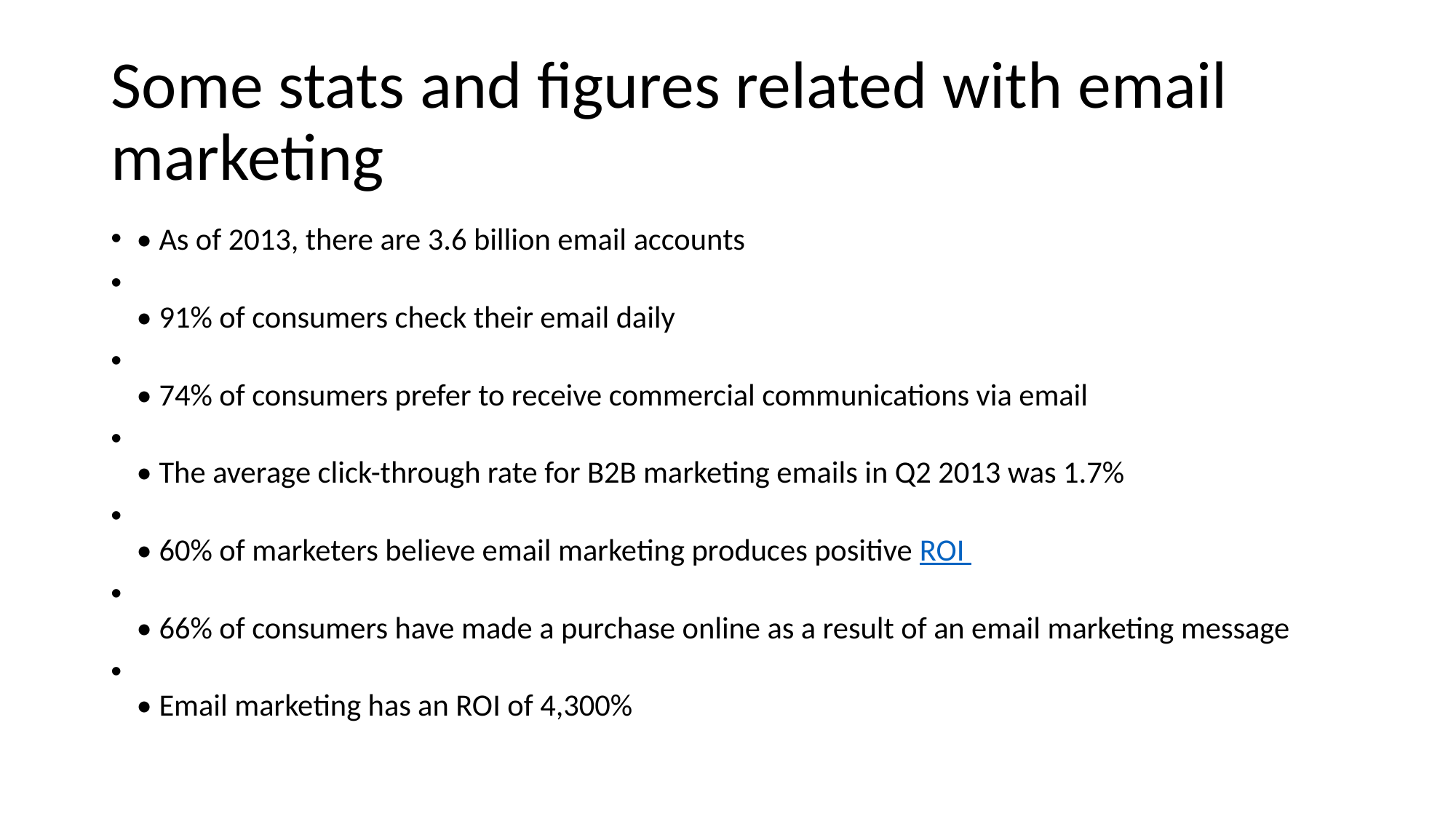

# Some stats and figures related with email marketing
• As of 2013, there are 3.6 billion email accounts
• 91% of consumers check their email daily
• 74% of consumers prefer to receive commercial communications via email
• The average click-through rate for B2B marketing emails in Q2 2013 was 1.7%
• 60% of marketers believe email marketing produces positive ROI
• 66% of consumers have made a purchase online as a result of an email marketing message
• Email marketing has an ROI of 4,300%